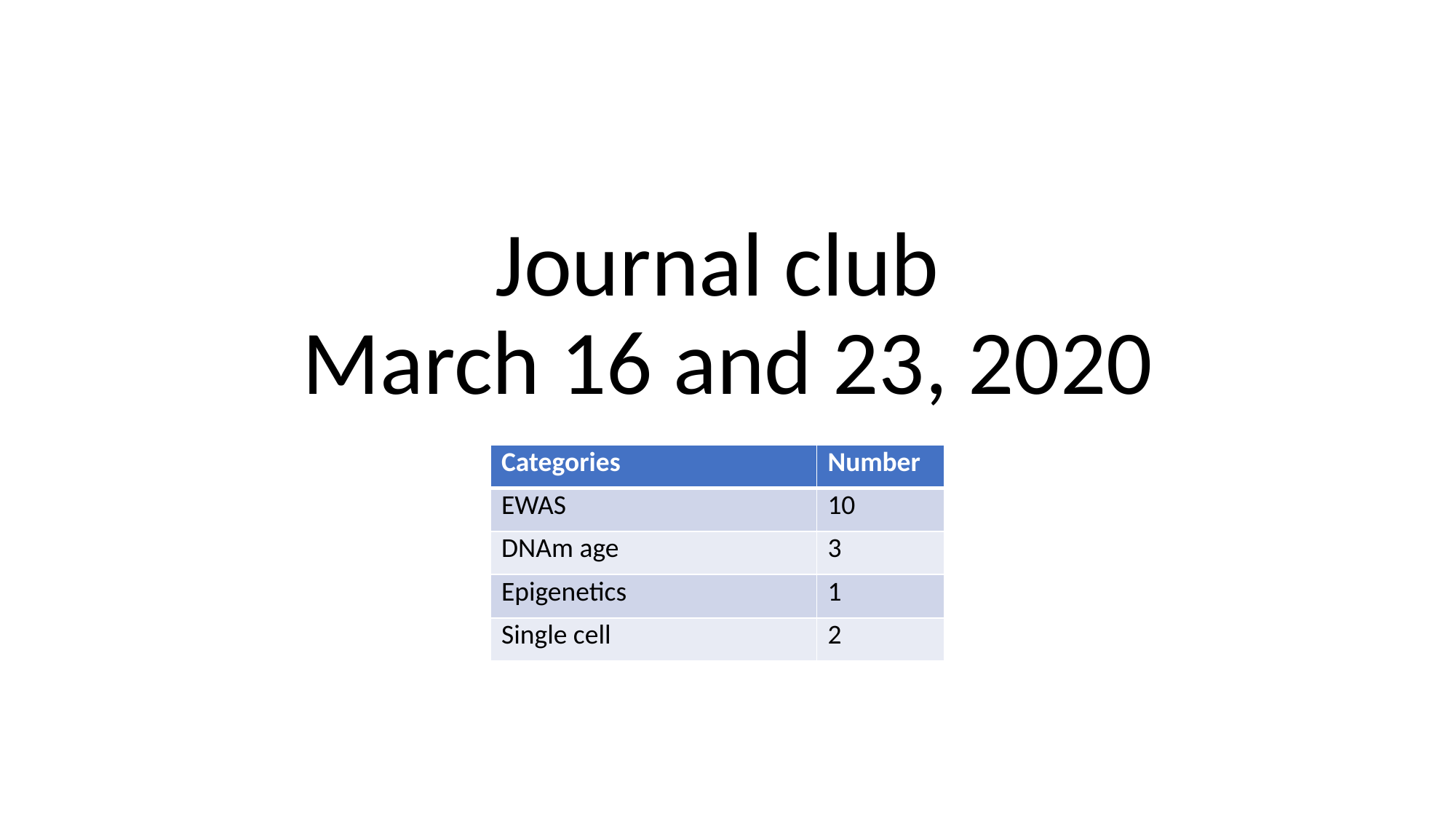

# Journal club March 16 and 23, 2020
| Categories​ | Number​ |
| --- | --- |
| EWAS​ | 10 |
| DNAm age​ | 3 |
| Epigenetics​ | 1​ |
| Single cell | 2 |